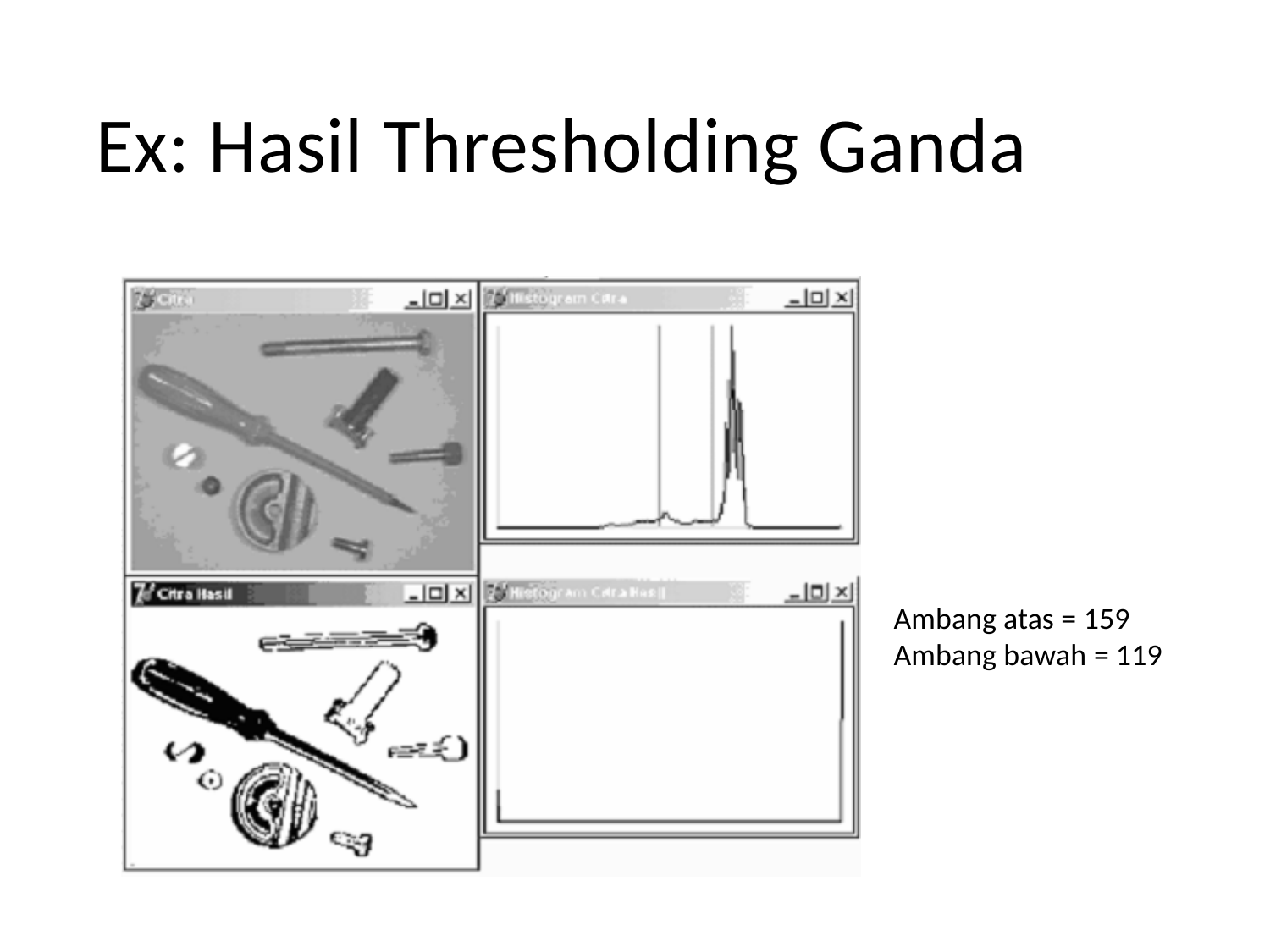

# Ex: Hasil Thresholding Ganda

Ambang atas = 159  Ambang bawah = 119